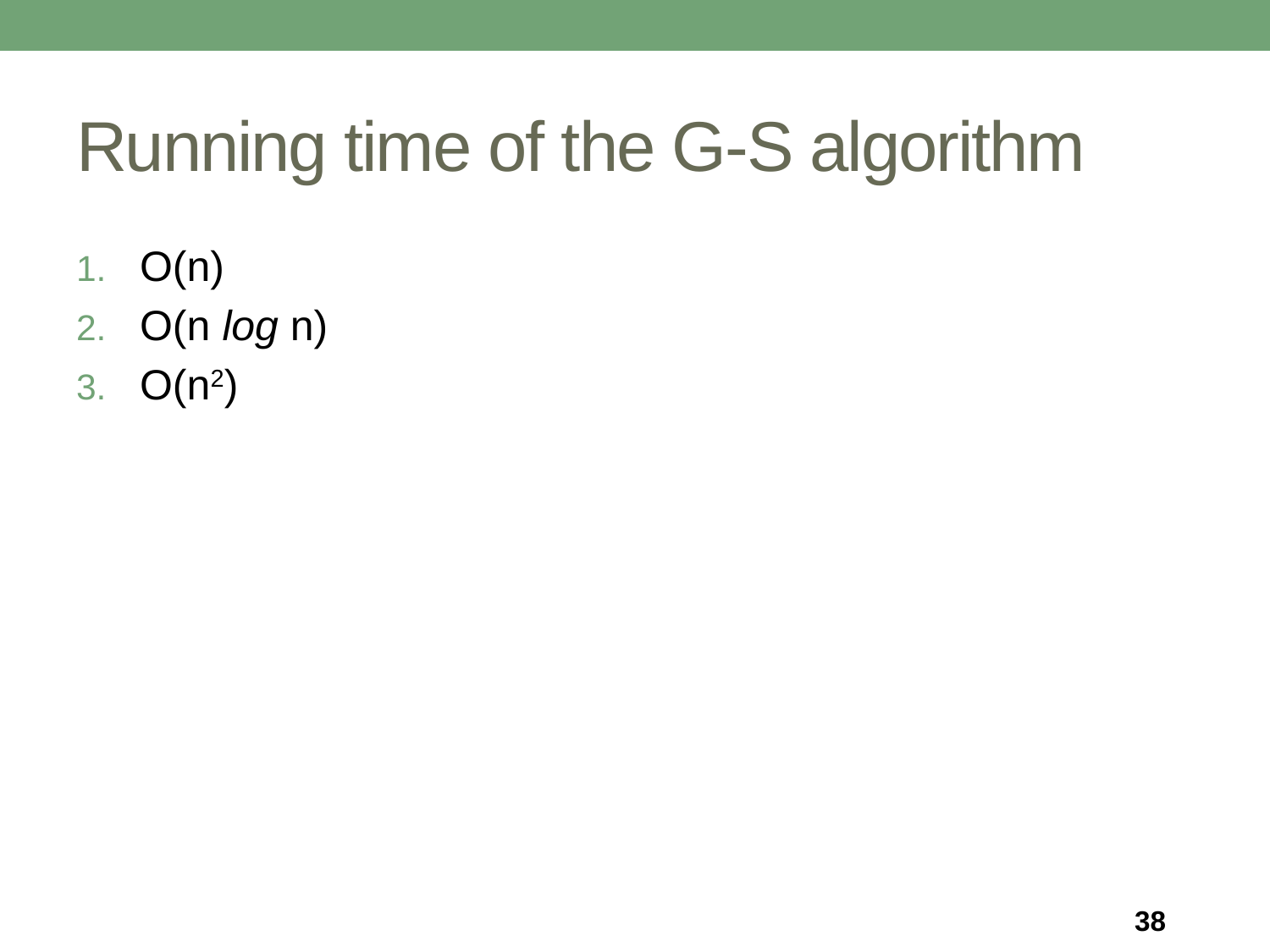

# Running time of the G-S algorithm
O(n)
O(n log n)
O(n2)

38